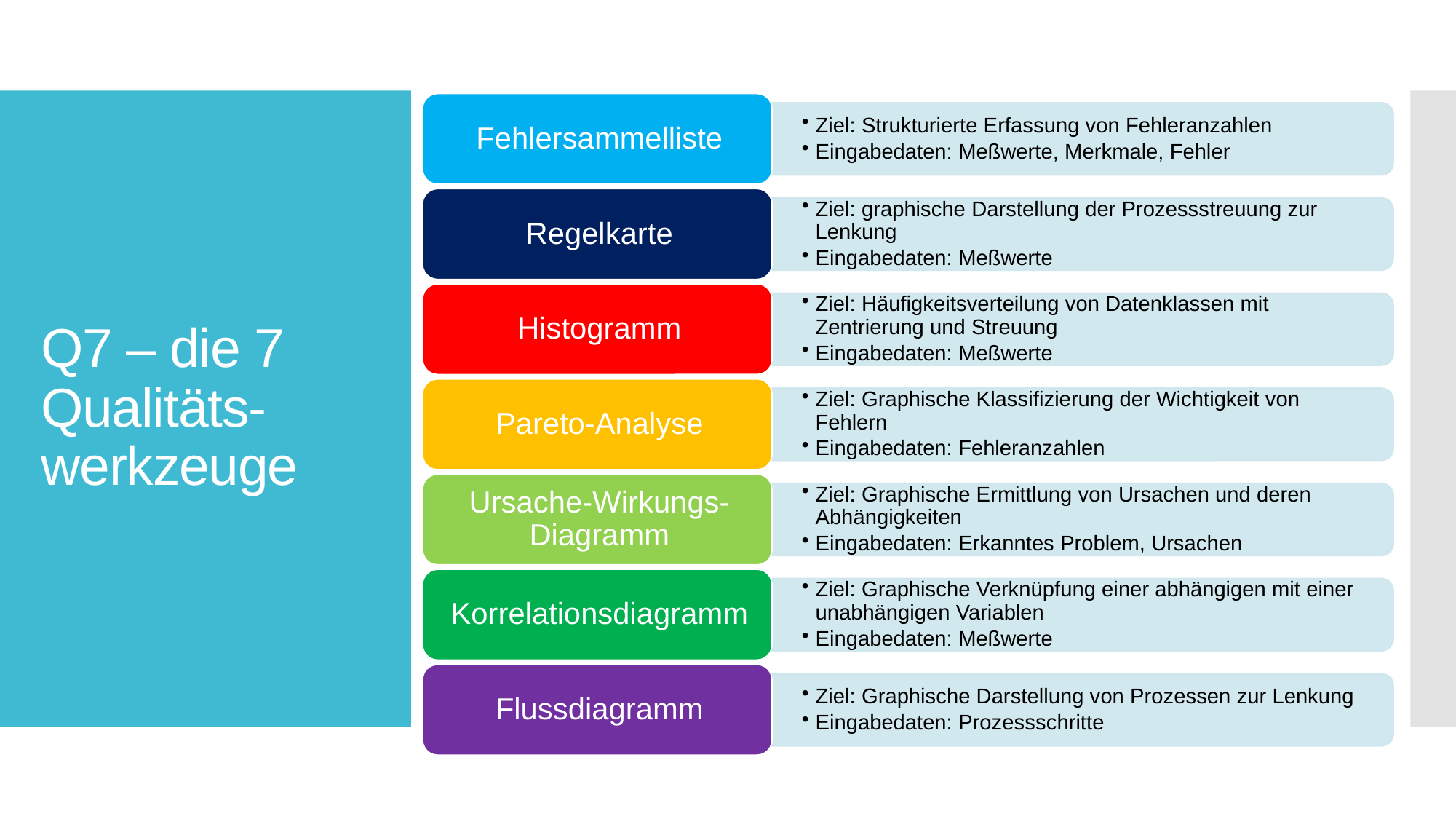

Ziel: Strukturierte Erfassung von Fehleranzahlen
Eingabedaten: Meßwerte, Merkmale, Fehler
Fehlersammelliste
Ziel: graphische Darstellung der Prozessstreuung zur Lenkung
Eingabedaten: Meßwerte
Regelkarte
Ziel: Häufigkeitsverteilung von Datenklassen mit Zentrierung und Streuung
Eingabedaten: Meßwerte
Histogramm
Ziel: Graphische Klassifizierung der Wichtigkeit von Fehlern
Eingabedaten: Fehleranzahlen
Pareto-Analyse
Ziel: Graphische Ermittlung von Ursachen und deren Abhängigkeiten
Eingabedaten: Erkanntes Problem, Ursachen
Ursache-Wirkungs-Diagramm
Ziel: Graphische Verknüpfung einer abhängigen mit einer unabhängigen Variablen
Eingabedaten: Meßwerte
Korrelationsdiagramm
Ziel: Graphische Darstellung von Prozessen zur Lenkung
Eingabedaten: Prozessschritte
Flussdiagramm

# Q7 – die 7 Qualitäts-werkzeuge